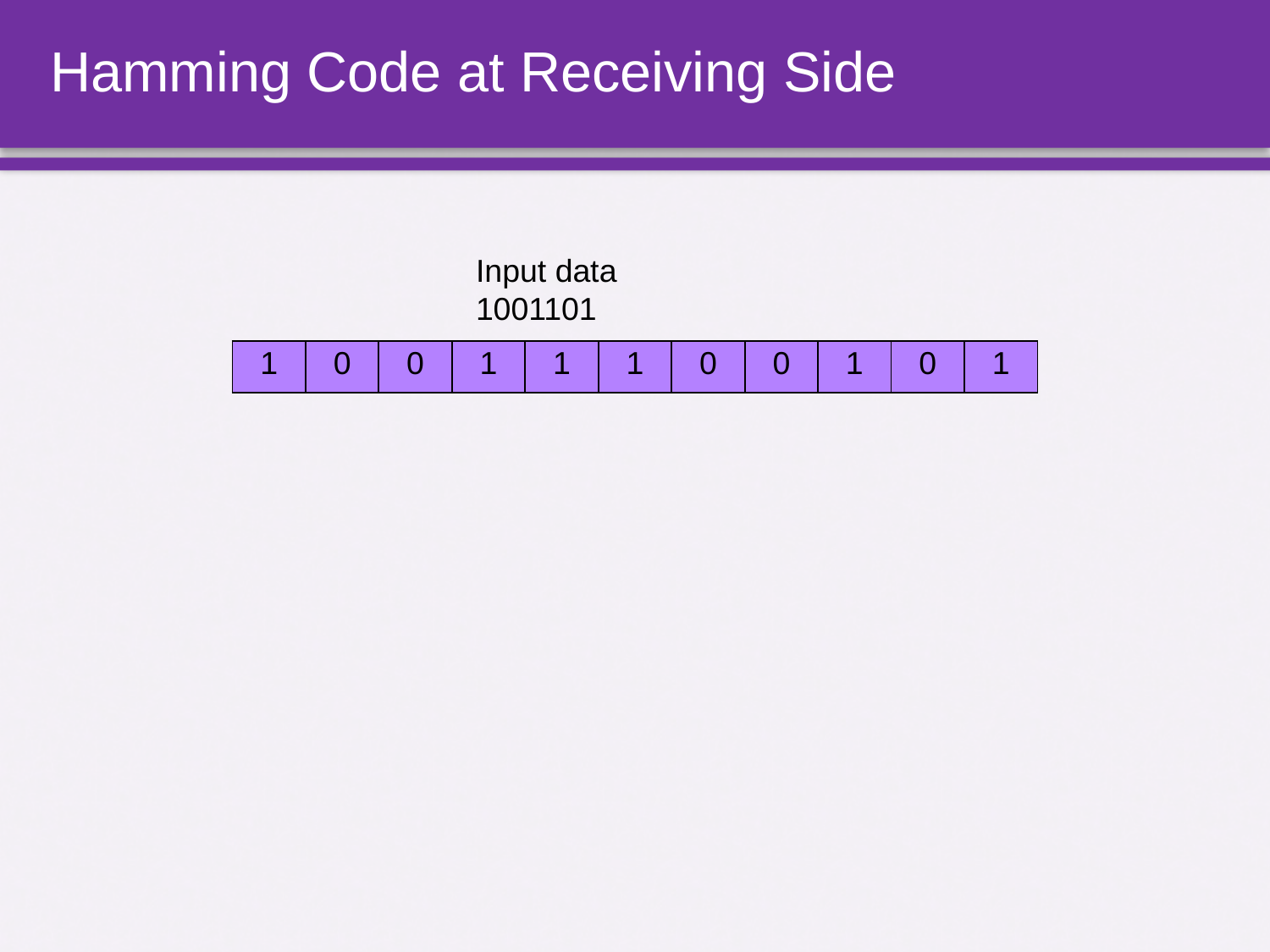

# Hamming Code at Receiving Side
Input data 1001101
| 1 | 0 | 0 | 1 | 1 | 1 | 0 | 0 | 1 | 0 | 1 |
| --- | --- | --- | --- | --- | --- | --- | --- | --- | --- | --- |